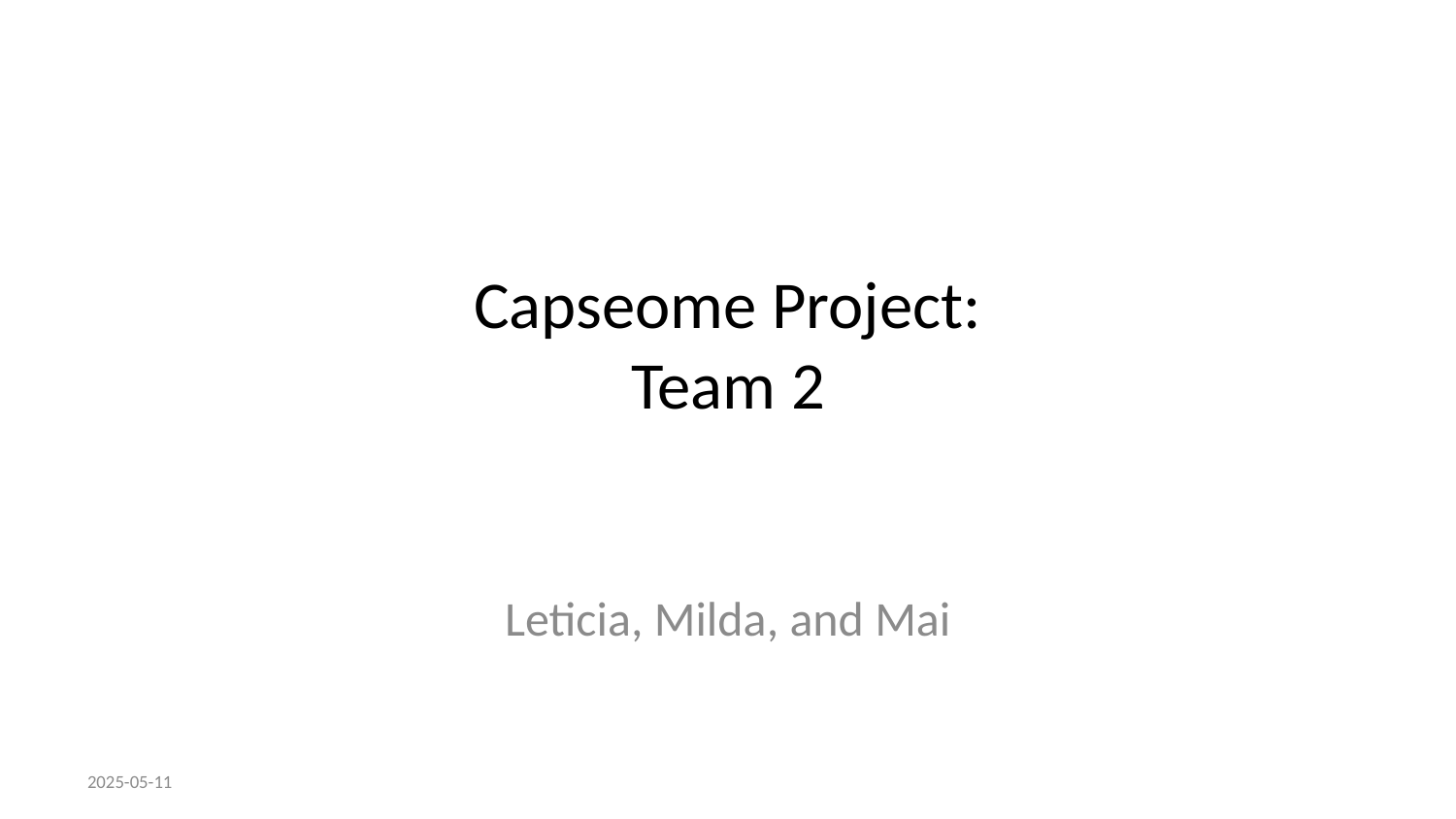

# Capseome Project: Team 2
Leticia, Milda, and Mai
2025-05-11